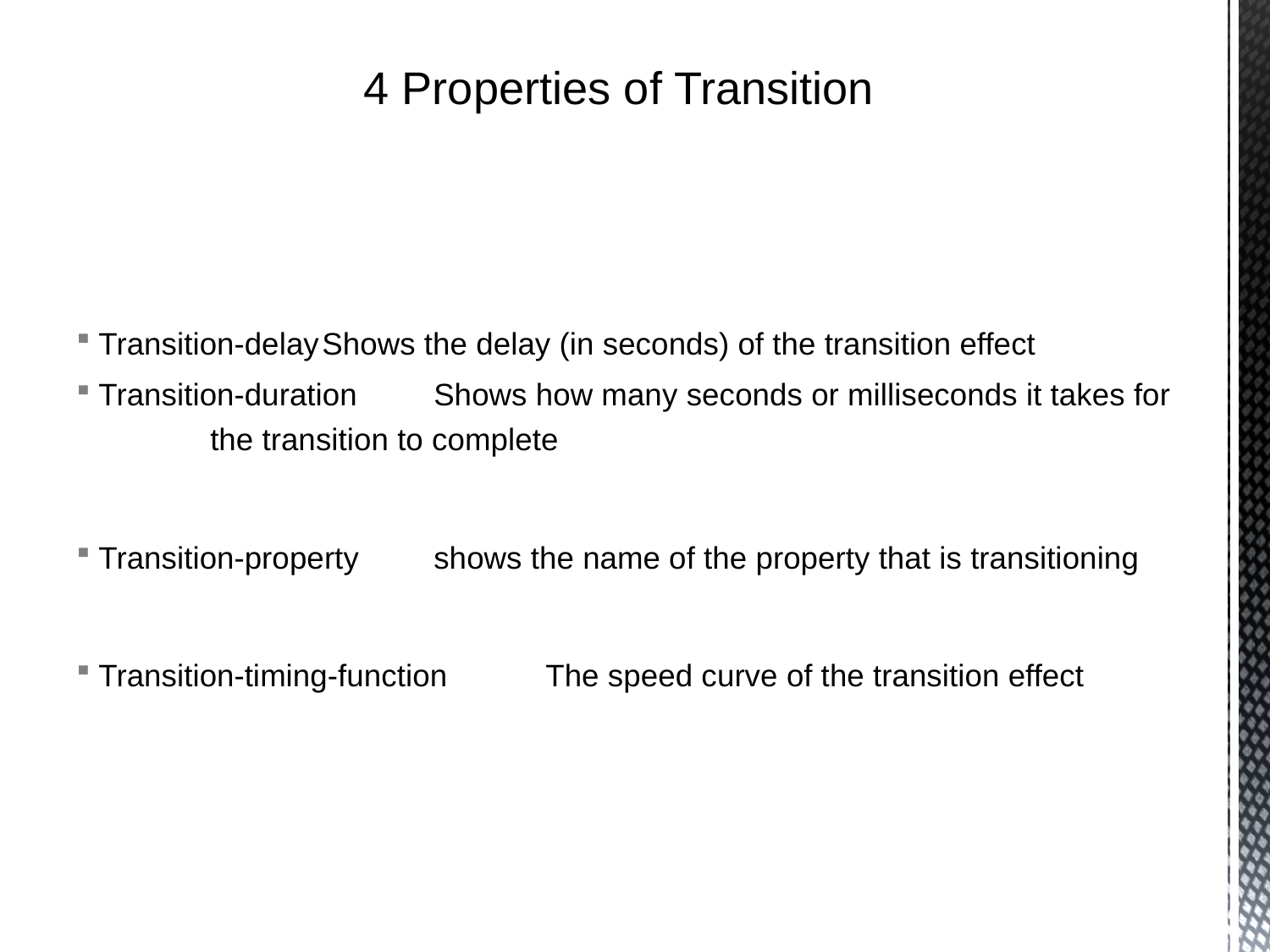

4 Properties of Transition
Transition-delay		Shows the delay (in seconds) of the transition effect
Transition-duration	Shows how many seconds or milliseconds it takes for 			the transition to complete
Transition-property	shows the name of the property that is transitioning
Transition-timing-function	The speed curve of the transition effect